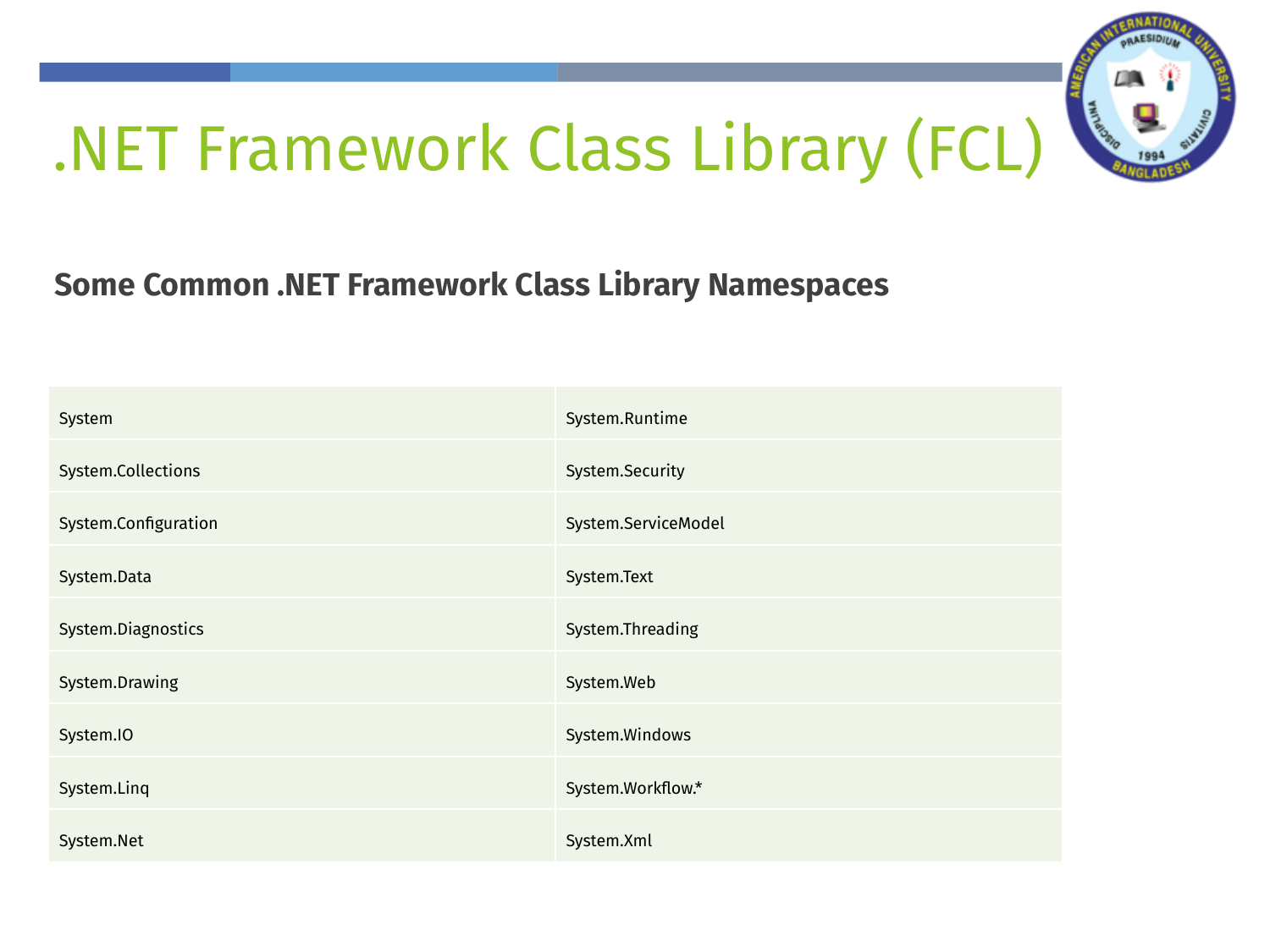

.NET Framework Class Library (FCL)
Some Common .NET Framework Class Library Namespaces

| System | System.Runtime |
| --- | --- |
| System.Collections | System.Security |
| System.Configuration | System.ServiceModel |
| System.Data | System.Text |
| System.Diagnostics | System.Threading |
| System.Drawing | System.Web |
| System.IO | System.Windows |
| System.Linq | System.Workflow.\* |
| System.Net | System.Xml |